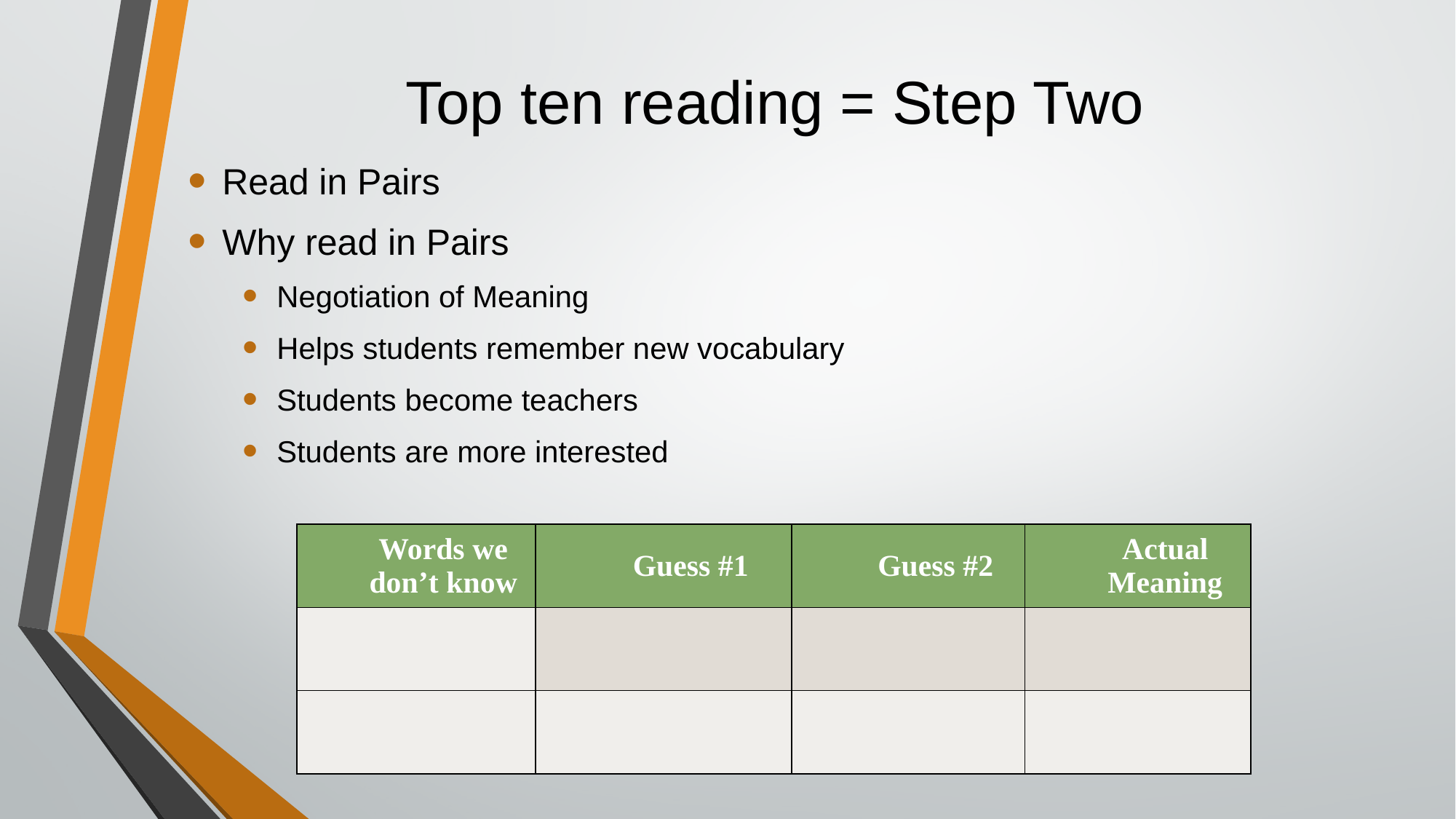

# Top ten reading = Step Two
Read in Pairs
Why read in Pairs
Negotiation of Meaning
Helps students remember new vocabulary
Students become teachers
Students are more interested
| Words we don’t know | Guess #1 | Guess #2 | Actual Meaning |
| --- | --- | --- | --- |
|  |  |  |  |
|  |  |  |  |